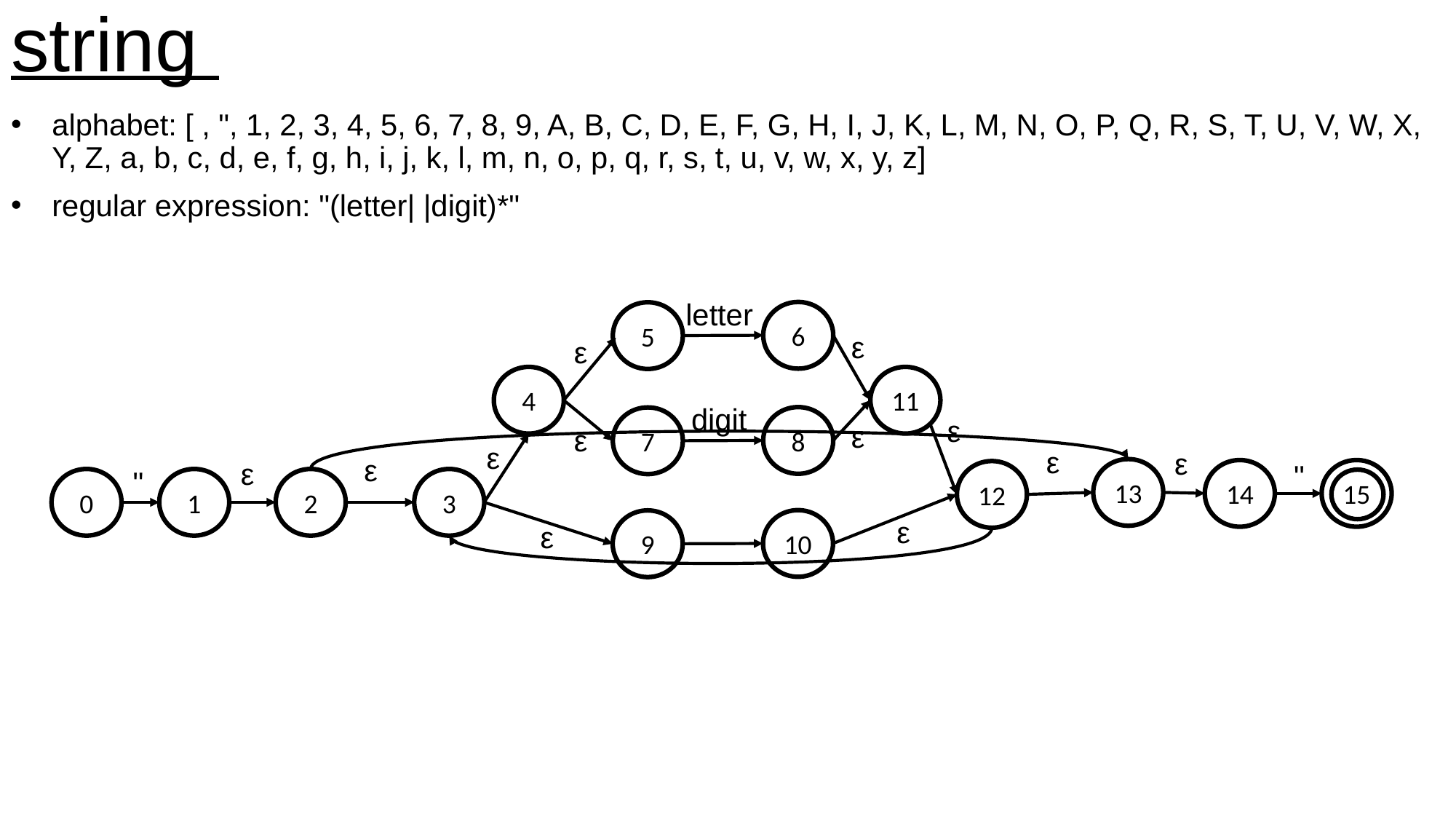

# string
alphabet: [ , ", 1, 2, 3, 4, 5, 6, 7, 8, 9, A, B, C, D, E, F, G, H, I, J, K, L, M, N, O, P, Q, R, S, T, U, V, W, X, Y, Z, a, b, c, d, e, f, g, h, i, j, k, l, m, n, o, p, q, r, s, t, u, v, w, x, y, z]
regular expression: "(letter| |digit)*"

letter
6
5
ε
ε
4
11
digit
8
7
ε
ε
ε
ε
ε
ε
ε
ε
"
13
14
15
12
"
0
1
2
3

10
9
ε
ε